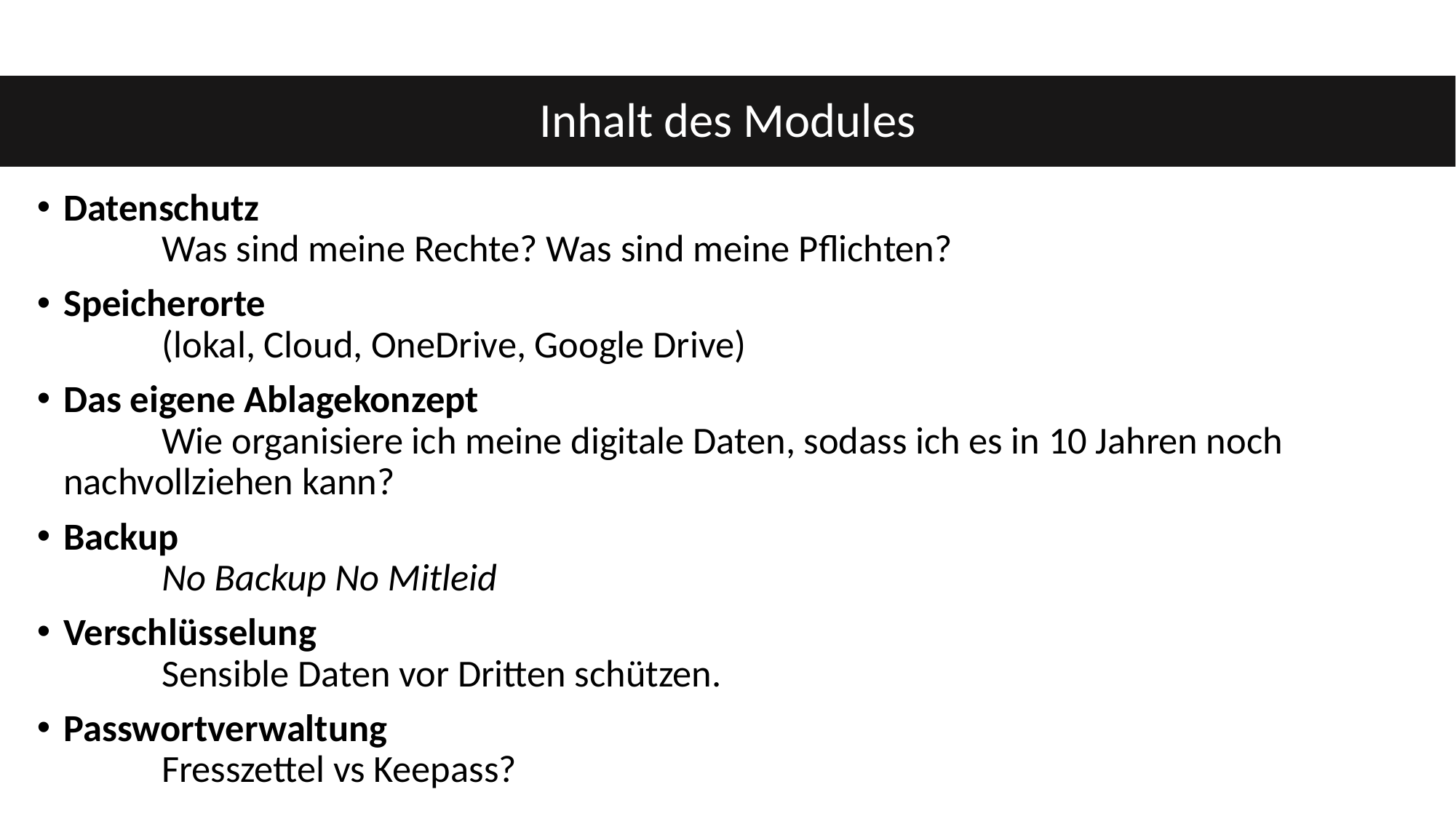

# Inhalt des Modules
Datenschutz
	Was sind meine Rechte? Was sind meine Pflichten?
Speicherorte
	(lokal, Cloud, OneDrive, Google Drive)
Das eigene Ablagekonzept
	Wie organisiere ich meine digitale Daten, sodass ich es in 10 Jahren noch nachvollziehen kann?
Backup
	No Backup No Mitleid
Verschlüsselung
	Sensible Daten vor Dritten schützen.
Passwortverwaltung
	Fresszettel vs Keepass?